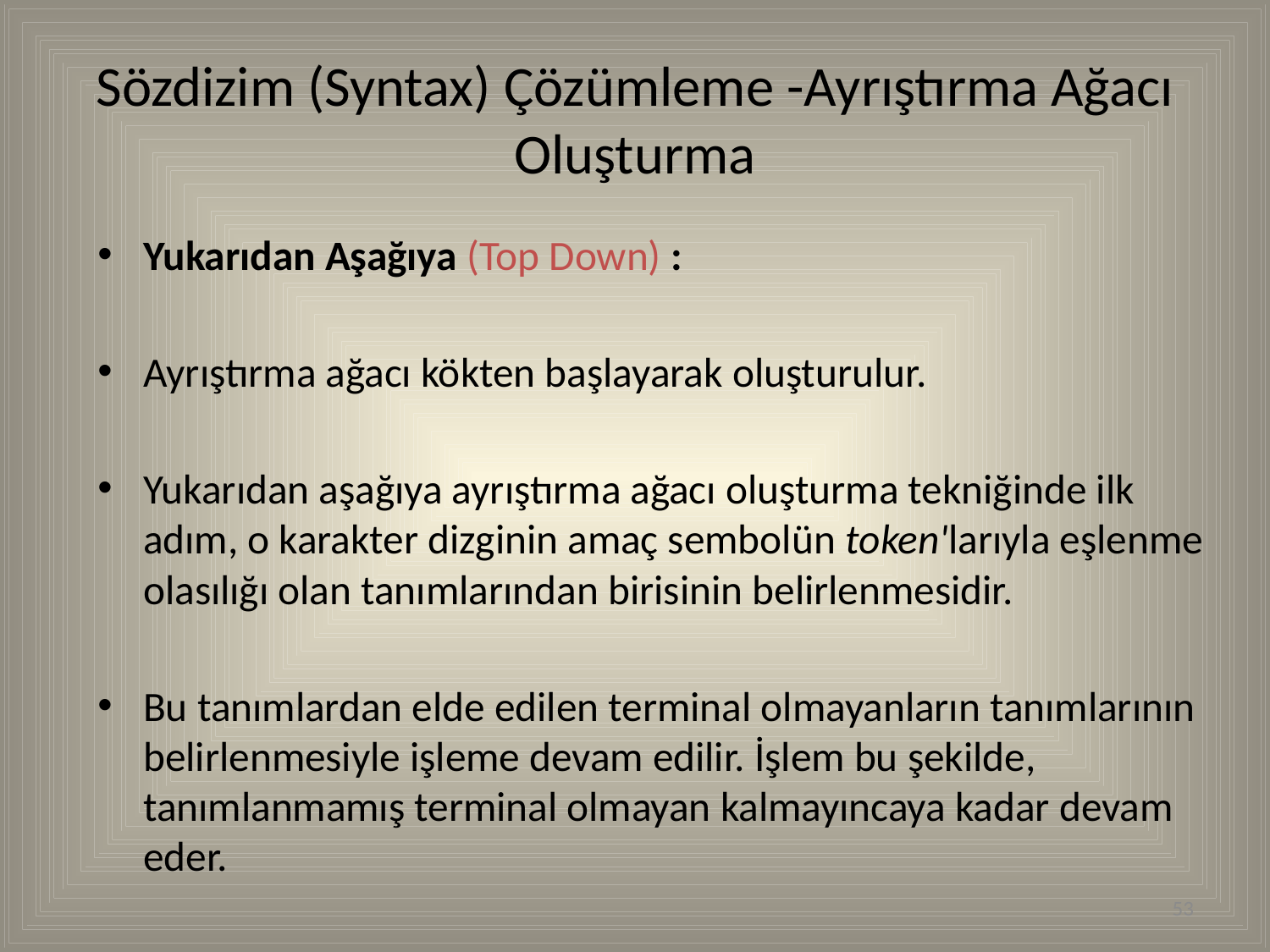

# Sözdizim (Syntax) Çözümleme -Ayrıştırma Ağacı Oluşturma
Yukarıdan Aşağıya (Top Down) :

Ayrıştırma ağacı kökten başlayarak oluşturulur.

Yukarıdan aşağıya ayrıştırma ağacı oluşturma tekniğinde ilk adım, o karakter dizginin amaç sembolün token'larıyla eşlenme olasılığı olan tanımlarından birisinin belirlenmesidir.

Bu tanımlardan elde edilen terminal olmayanların tanımlarının belirlenmesiyle işleme devam edilir. İşlem bu şekilde, tanımlanmamış terminal olmayan kalmayıncaya kadar devam eder.
53